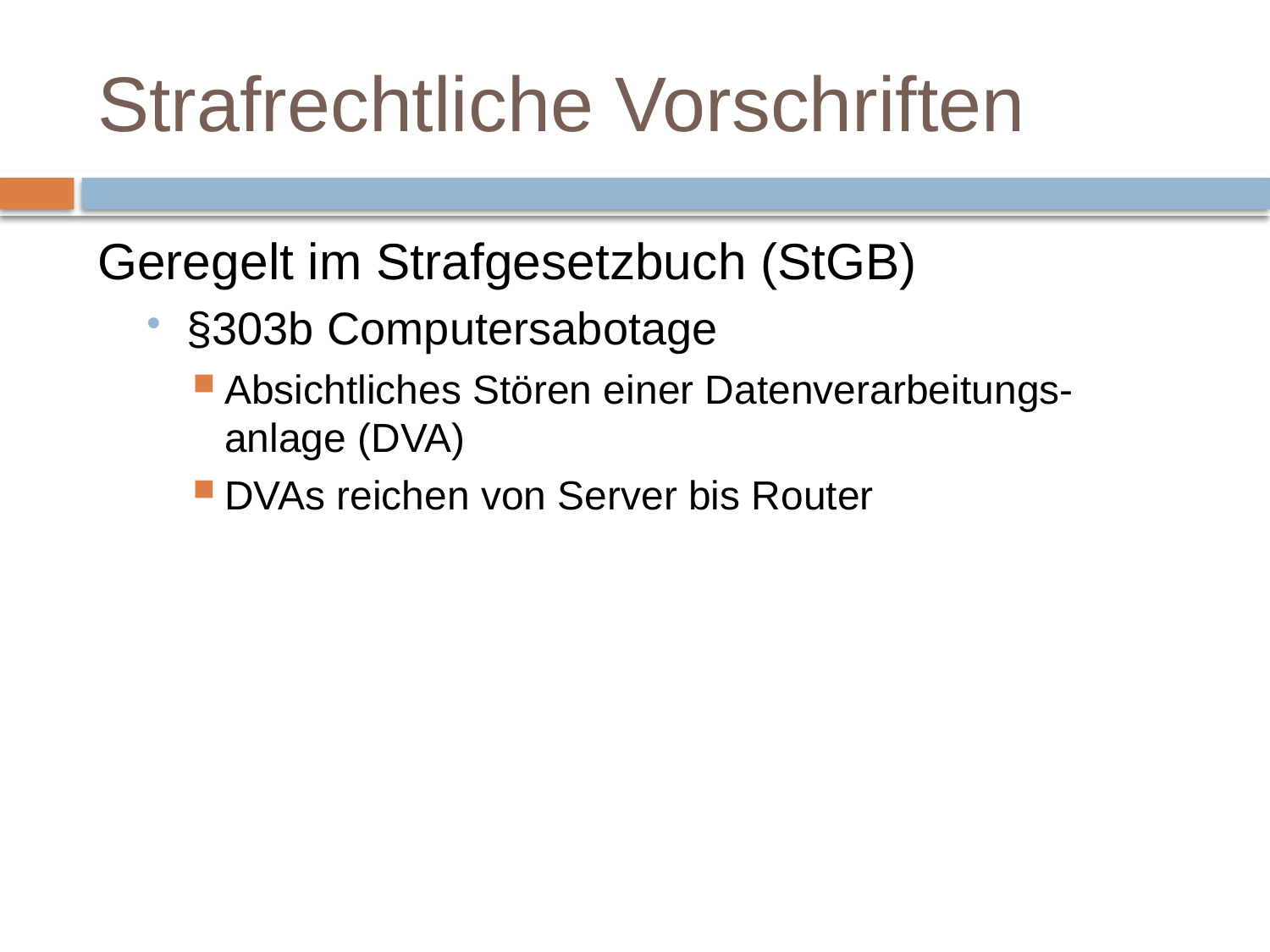

# Strafrechtliche Vorschriften
Geregelt im Strafgesetzbuch (StGB)
§303b Computersabotage
Absichtliches Stören einer Datenverarbeitungs-
anlage (DVA)
DVAs reichen von Server bis Router